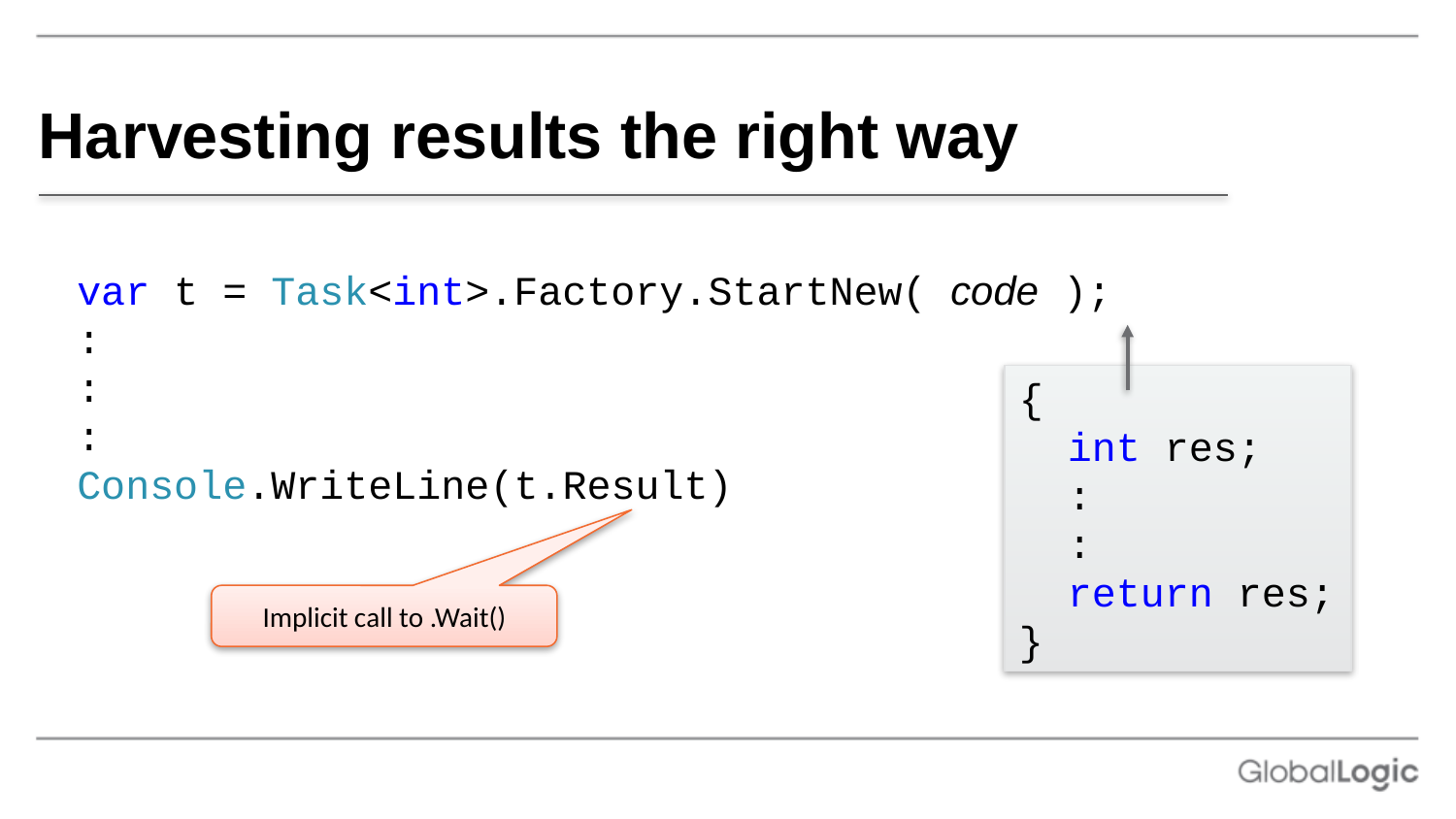

# Harvesting results the right way
var t = Task<int>.Factory.StartNew( code );
:
:
:
Console.WriteLine(t.Result)
{
  int res;
  :
  :
  return res;
}
Implicit call to .Wait()